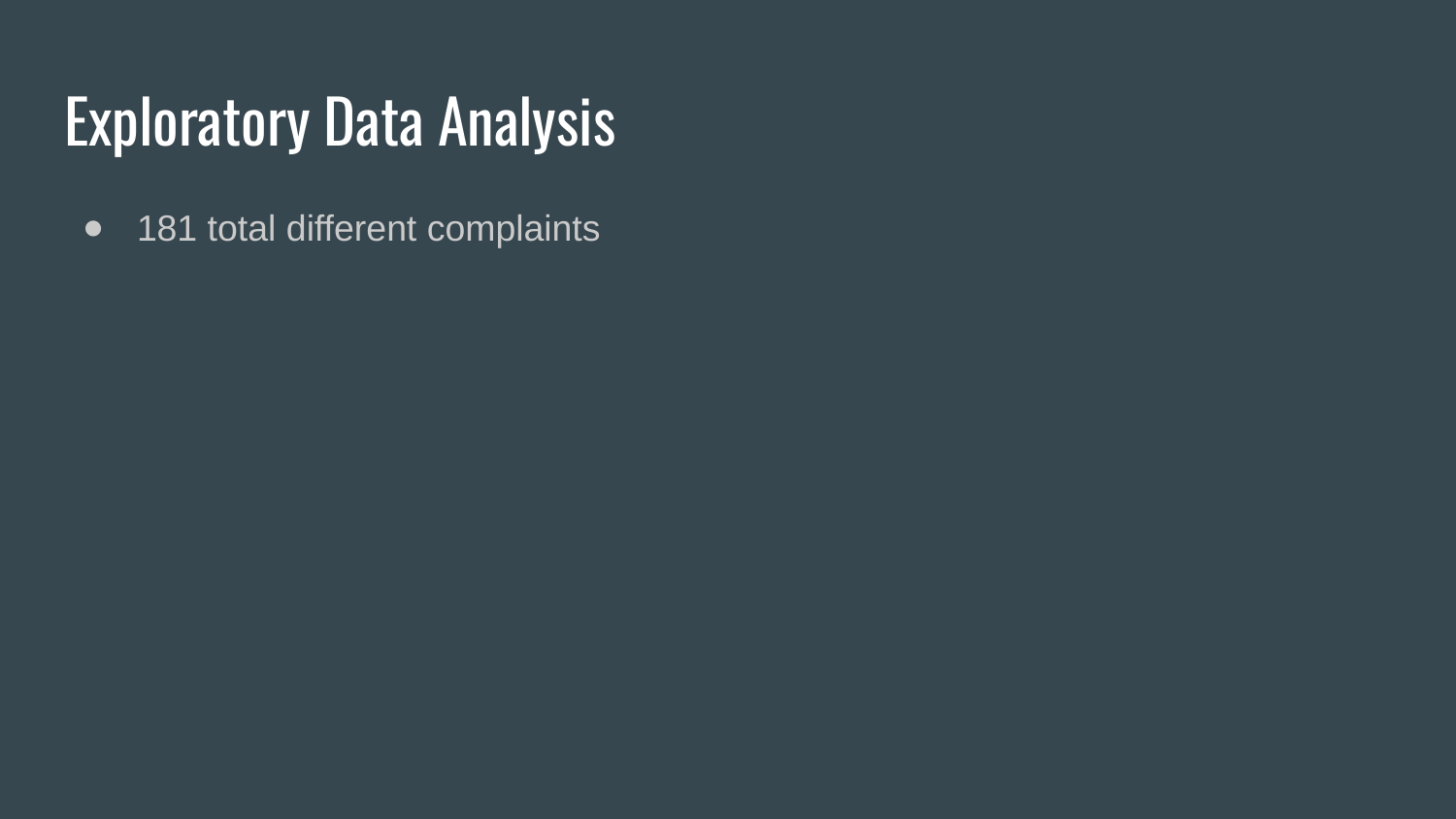

# Exploratory Data Analysis

181 total different complaints